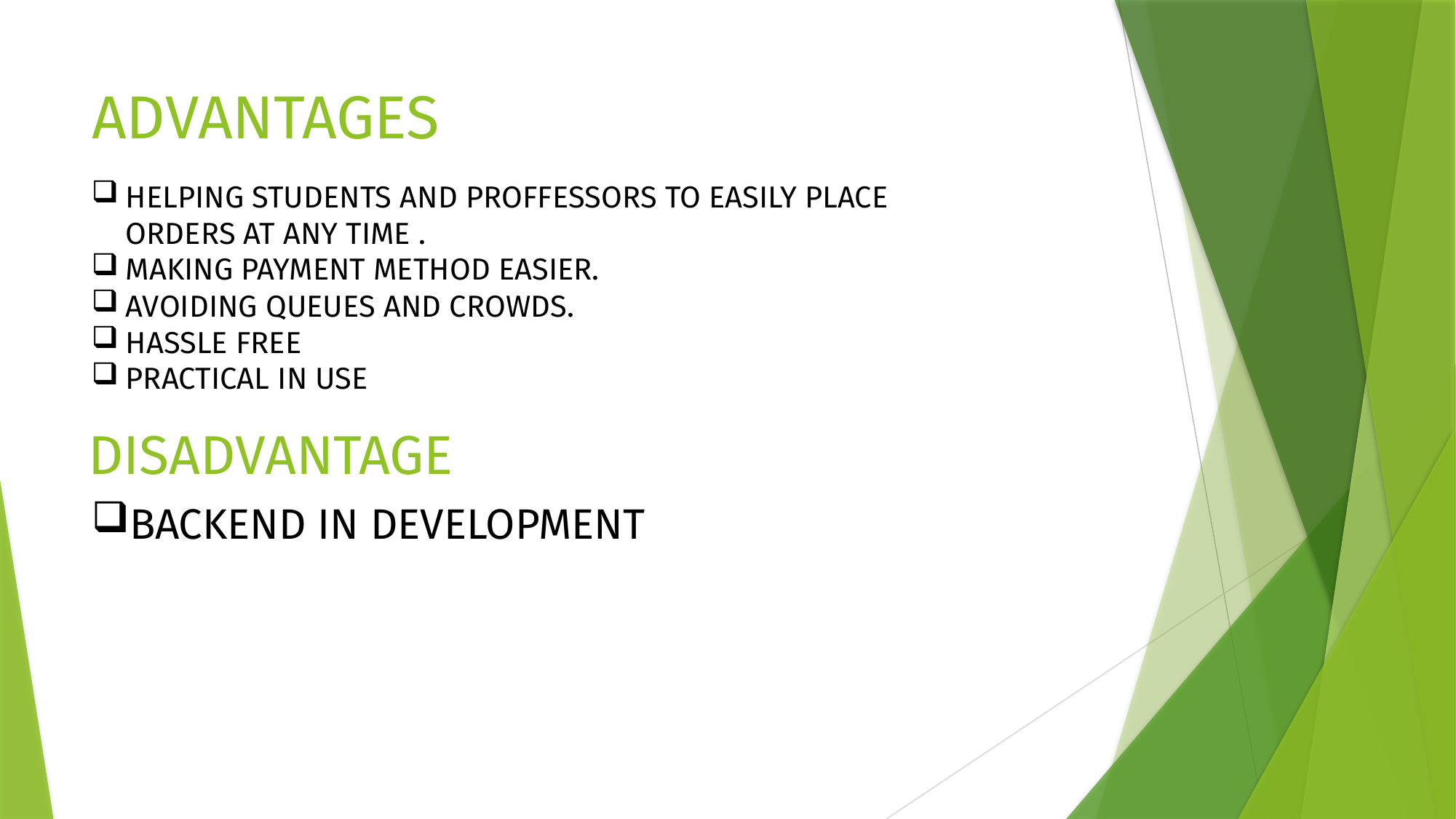

# ADVANTAGES
HELPING STUDENTS AND PROFFESSORS TO EASILY PLACE ORDERS AT ANY TIME .
MAKING PAYMENT METHOD EASIER.
AVOIDING QUEUES AND CROWDS.
HASSLE FREE
PRACTICAL IN USE

DISADVANTAGE
BACKEND IN DEVELOPMENT